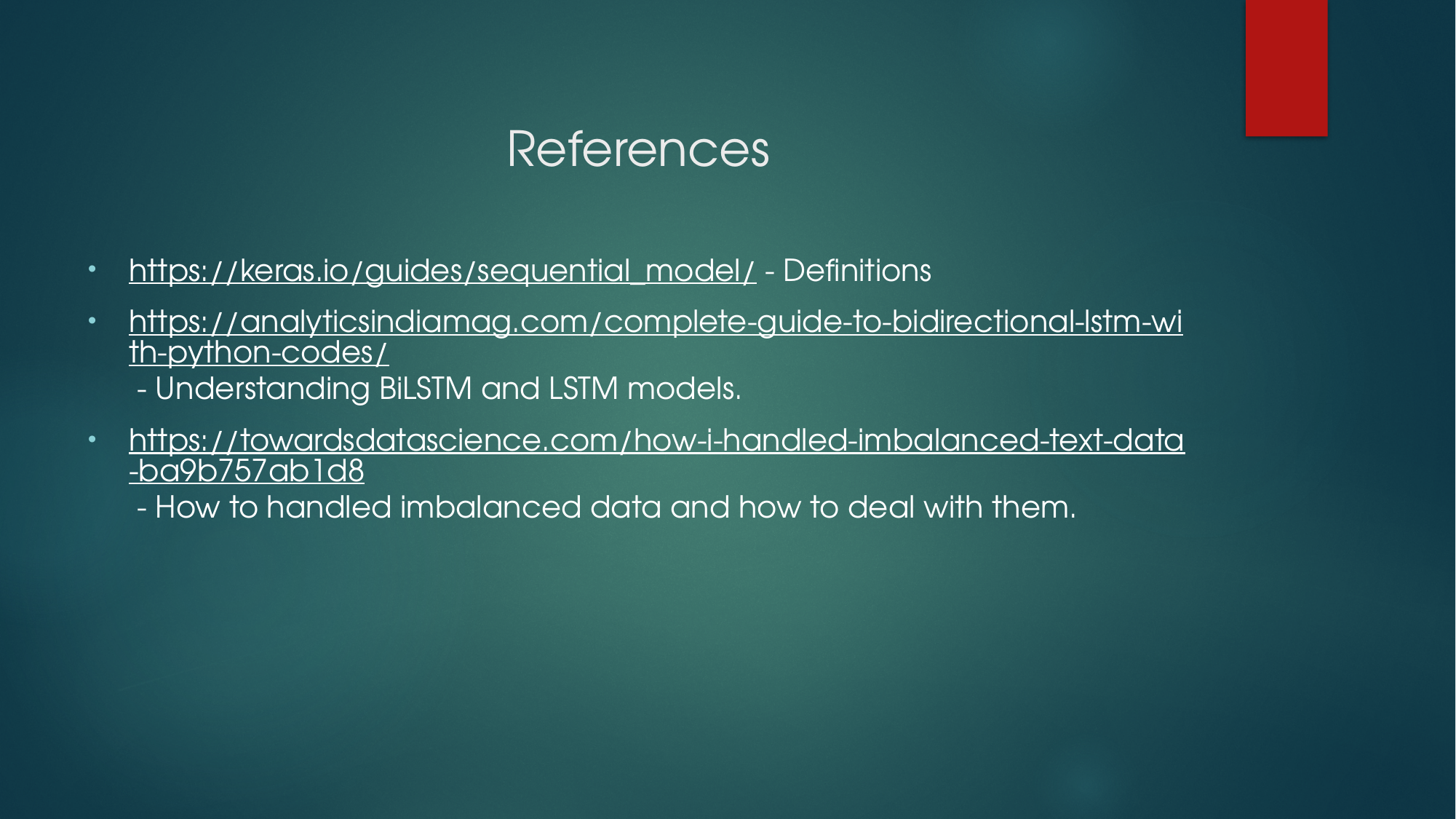

# References
https://keras.io/guides/sequential_model/ - Definitions
https://analyticsindiamag.com/complete-guide-to-bidirectional-lstm-with-python-codes/ - Understanding BiLSTM and LSTM models.
https://towardsdatascience.com/how-i-handled-imbalanced-text-data-ba9b757ab1d8 - How to handled imbalanced data and how to deal with them.